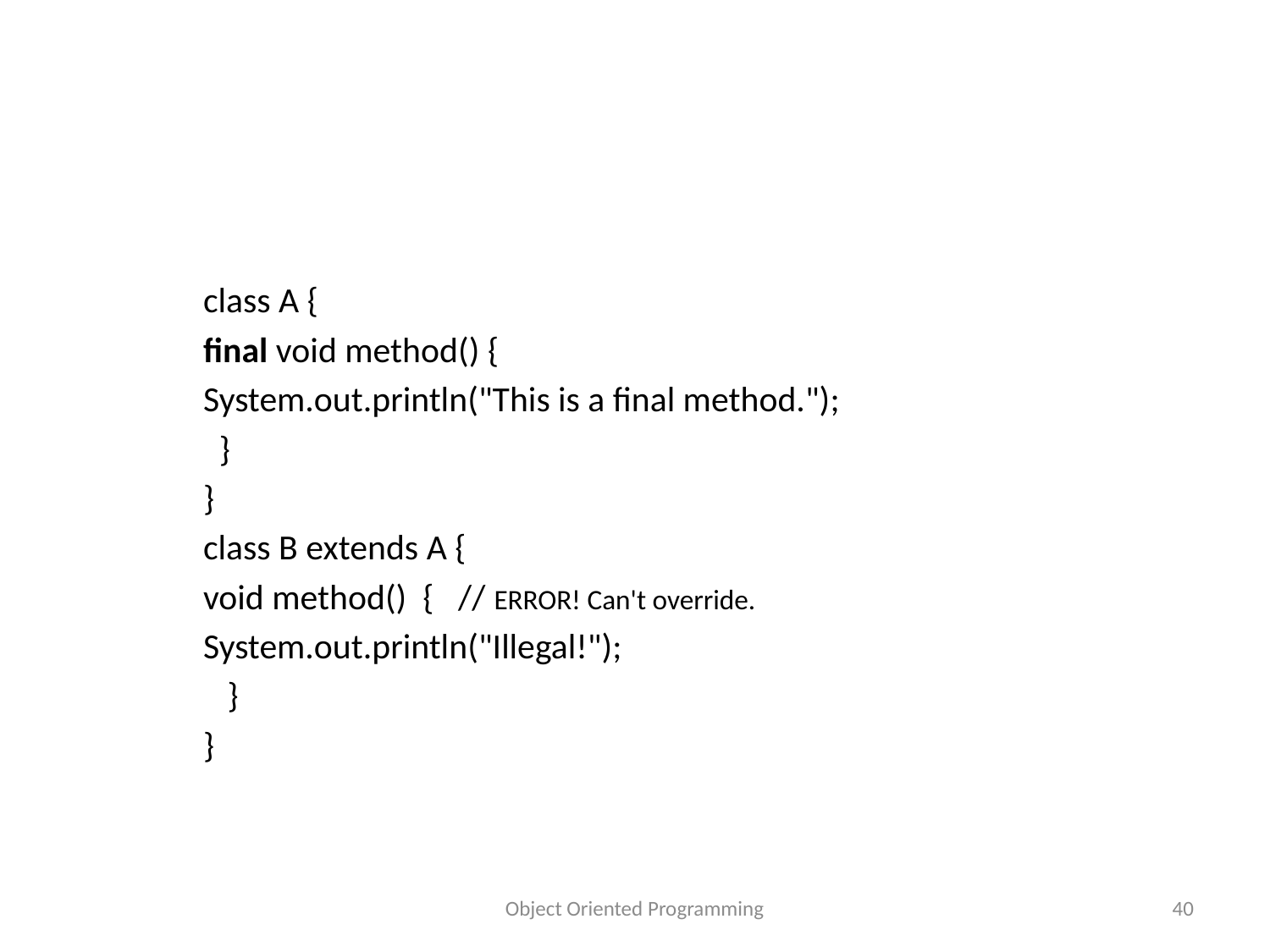

#

class A {
final void method() {
System.out.println("This is a final method.");
  }
}
class B extends A {
void method()  {   // ERROR! Can't override.
System.out.println("Illegal!");
   }
}
Object Oriented Programming
40